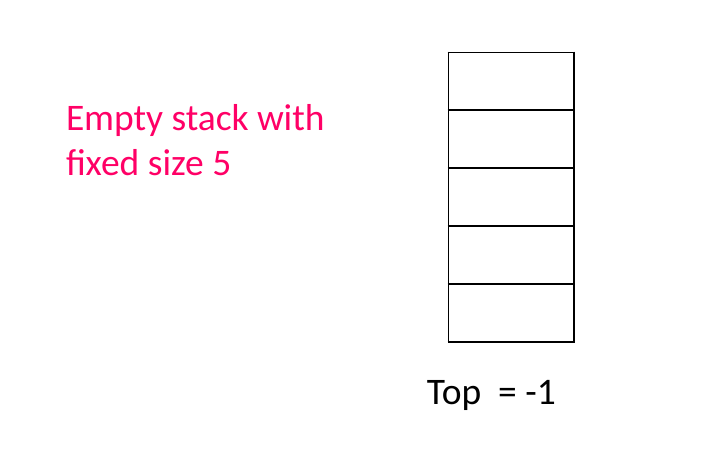

|  |
| --- |
|  |
|  |
|  |
|  |
Empty stack with fixed size 5
Top  = -1